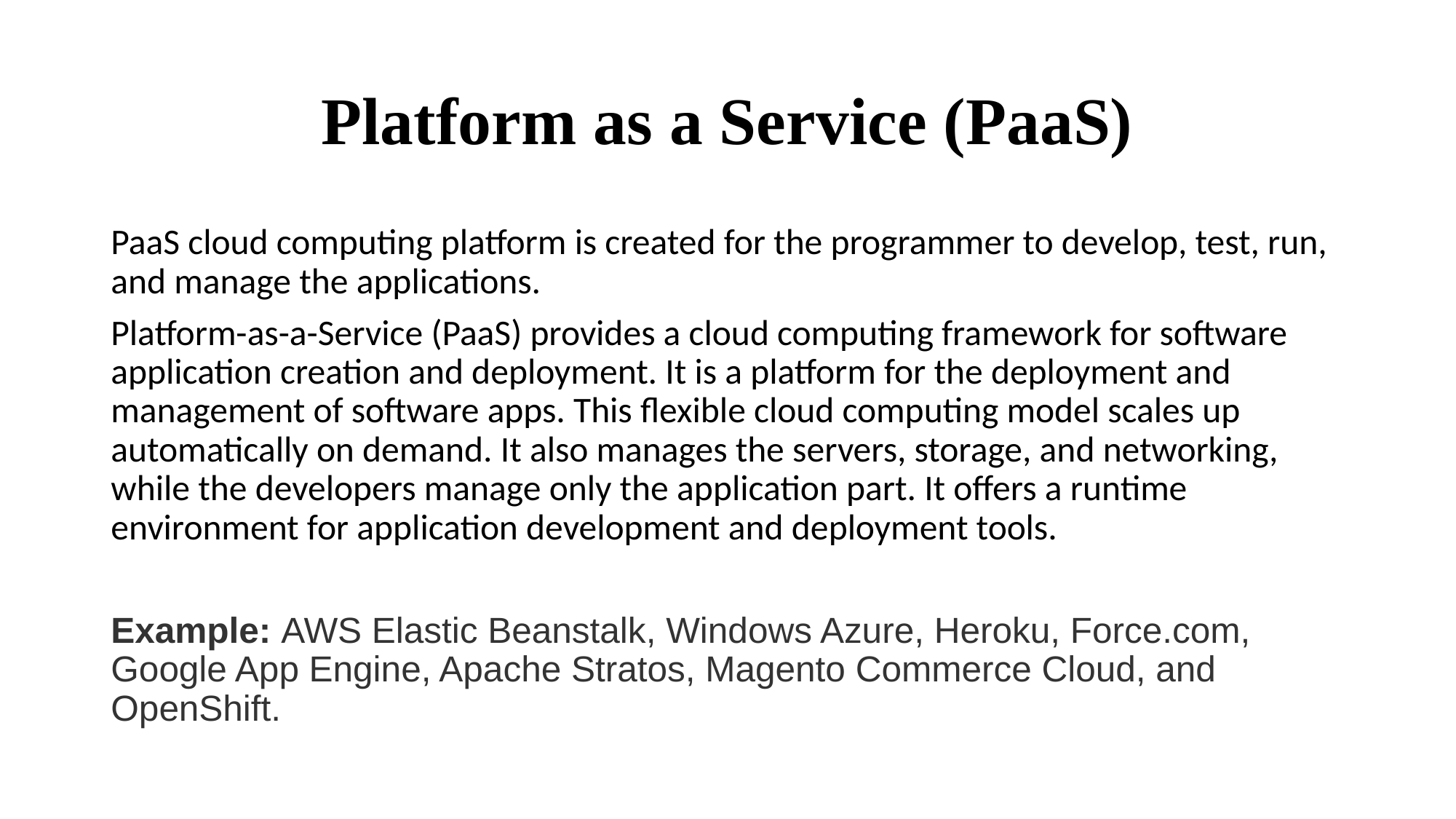

# Platform as a Service (PaaS)
PaaS cloud computing platform is created for the programmer to develop, test, run, and manage the applications.
Platform-as-a-Service (PaaS) provides a cloud computing framework for software application creation and deployment. It is a platform for the deployment and management of software apps. This flexible cloud computing model scales up automatically on demand. It also manages the servers, storage, and networking, while the developers manage only the application part. It offers a runtime environment for application development and deployment tools.

Example: AWS Elastic Beanstalk, Windows Azure, Heroku, Force.com, Google App Engine, Apache Stratos, Magento Commerce Cloud, and OpenShift.